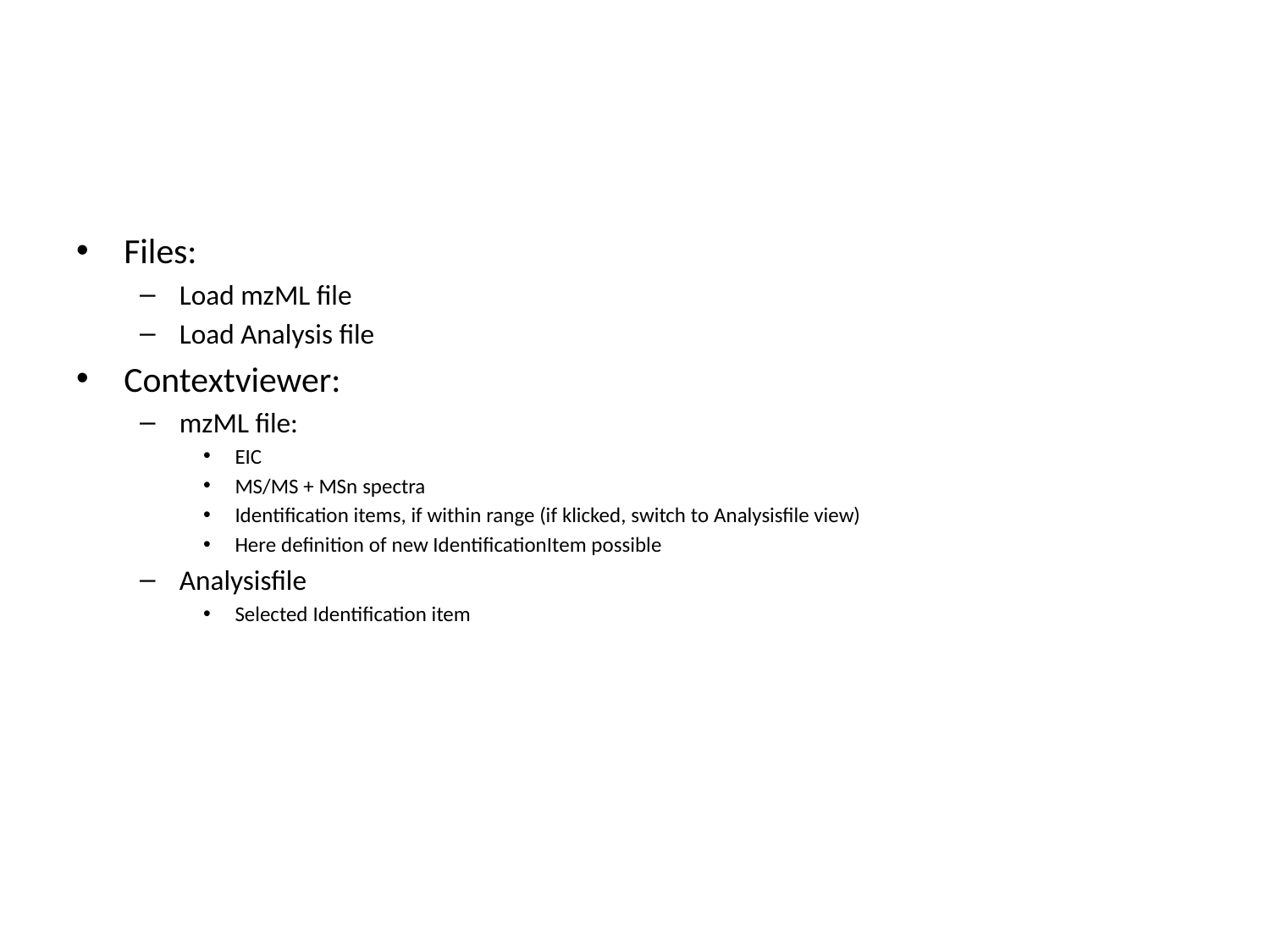

#
Files:
Load mzML file
Load Analysis file
Contextviewer:
mzML file:
EIC
MS/MS + MSn spectra
Identification items, if within range (if klicked, switch to Analysisfile view)
Here definition of new IdentificationItem possible
Analysisfile
Selected Identification item